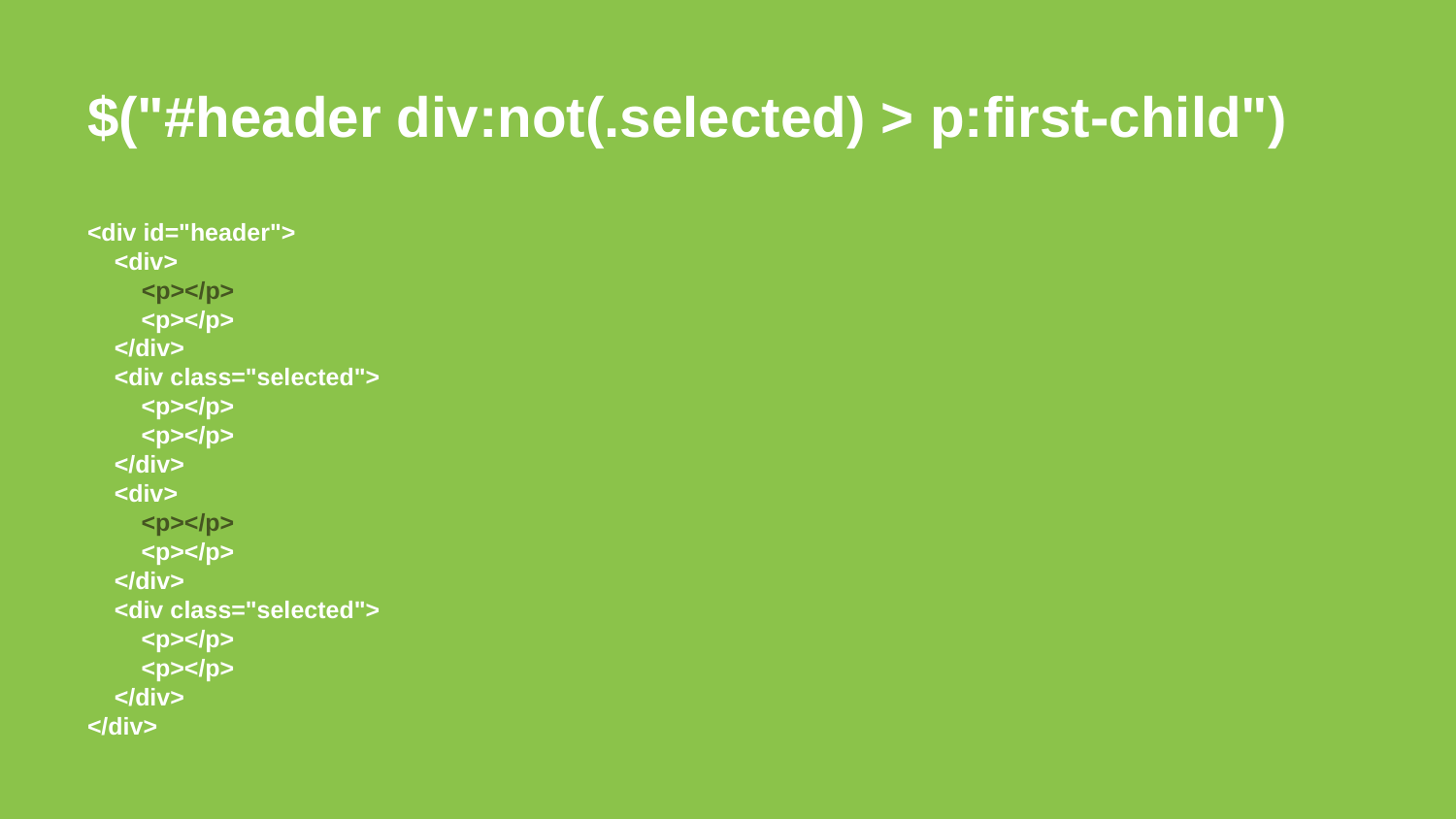

# $("#header div:not(.selected) > p:first-child") <div id="header"> <div> <p></p> <p></p> </div> <div class="selected"> <p></p> <p></p> </div> <div> <p></p> <p></p> </div> <div class="selected"> <p></p> <p></p> </div> </div>